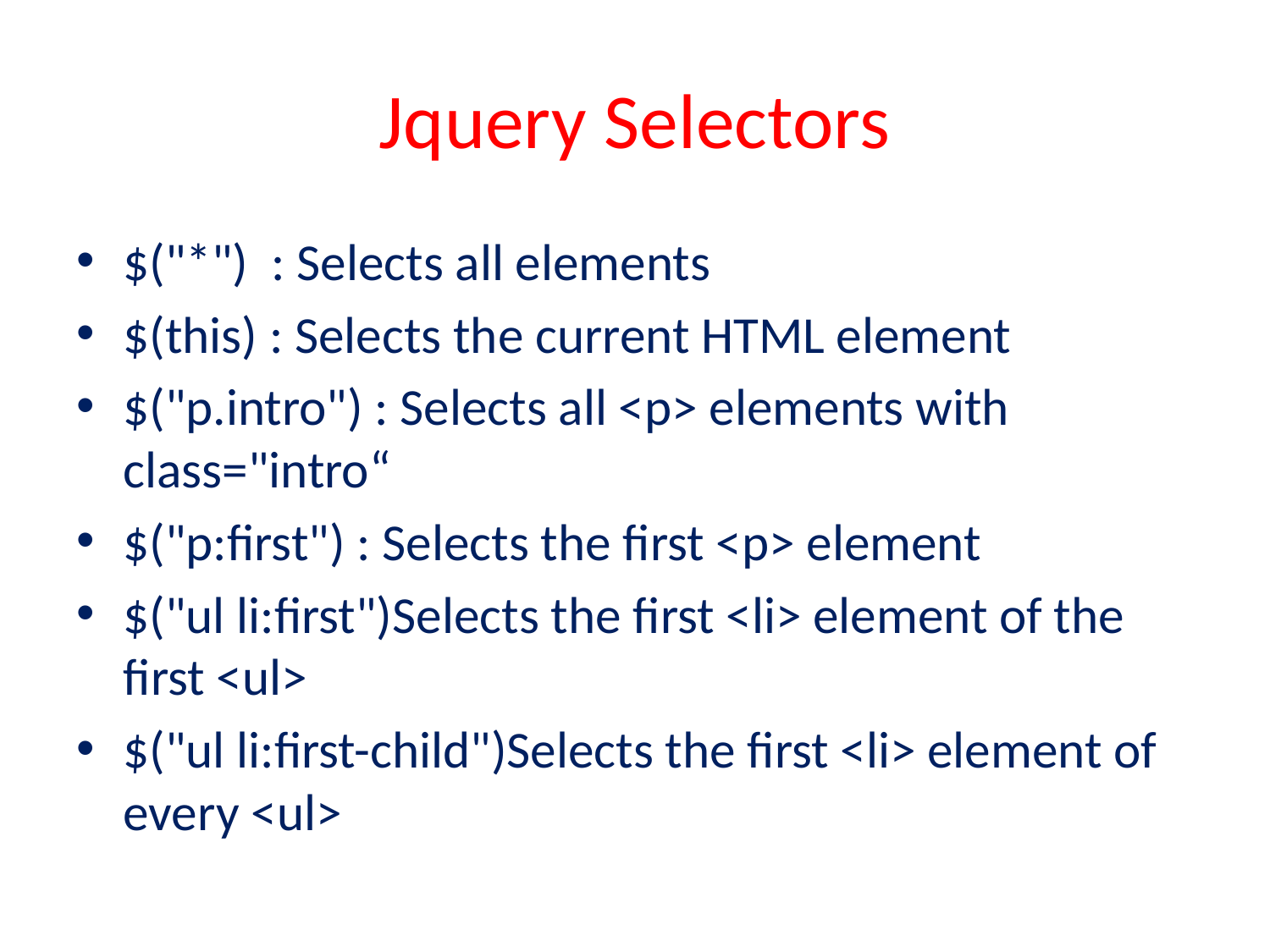

# Jquery Selectors
$("*")  : Selects all elements
$(this) : Selects the current HTML element
$("p.intro") : Selects all <p> elements with class="intro“
$("p:first") : Selects the first <p> element
$("ul li:first")Selects the first <li> element of the first <ul>
$("ul li:first-child")Selects the first <li> element of every <ul>